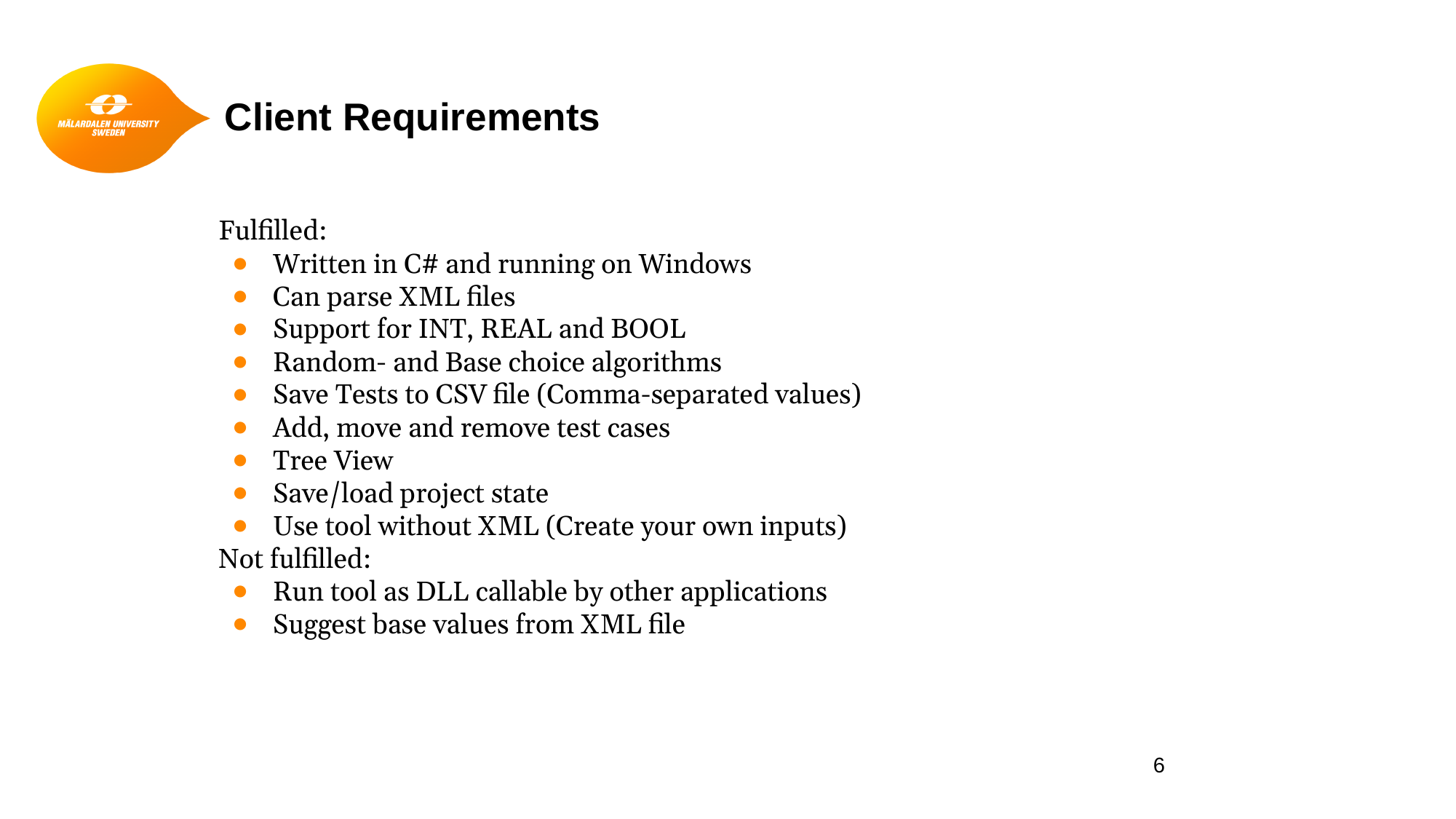

# Client Requirements
Fulfilled:
Written in C# and running on Windows
Can parse XML files
Support for INT, REAL and BOOL
Random- and Base choice algorithms
Save Tests to CSV file (Comma-separated values)
Add, move and remove test cases
Tree View
Save/load project state
Use tool without XML (Create your own inputs)
Not fulfilled:
Run tool as DLL callable by other applications
Suggest base values from XML file
6